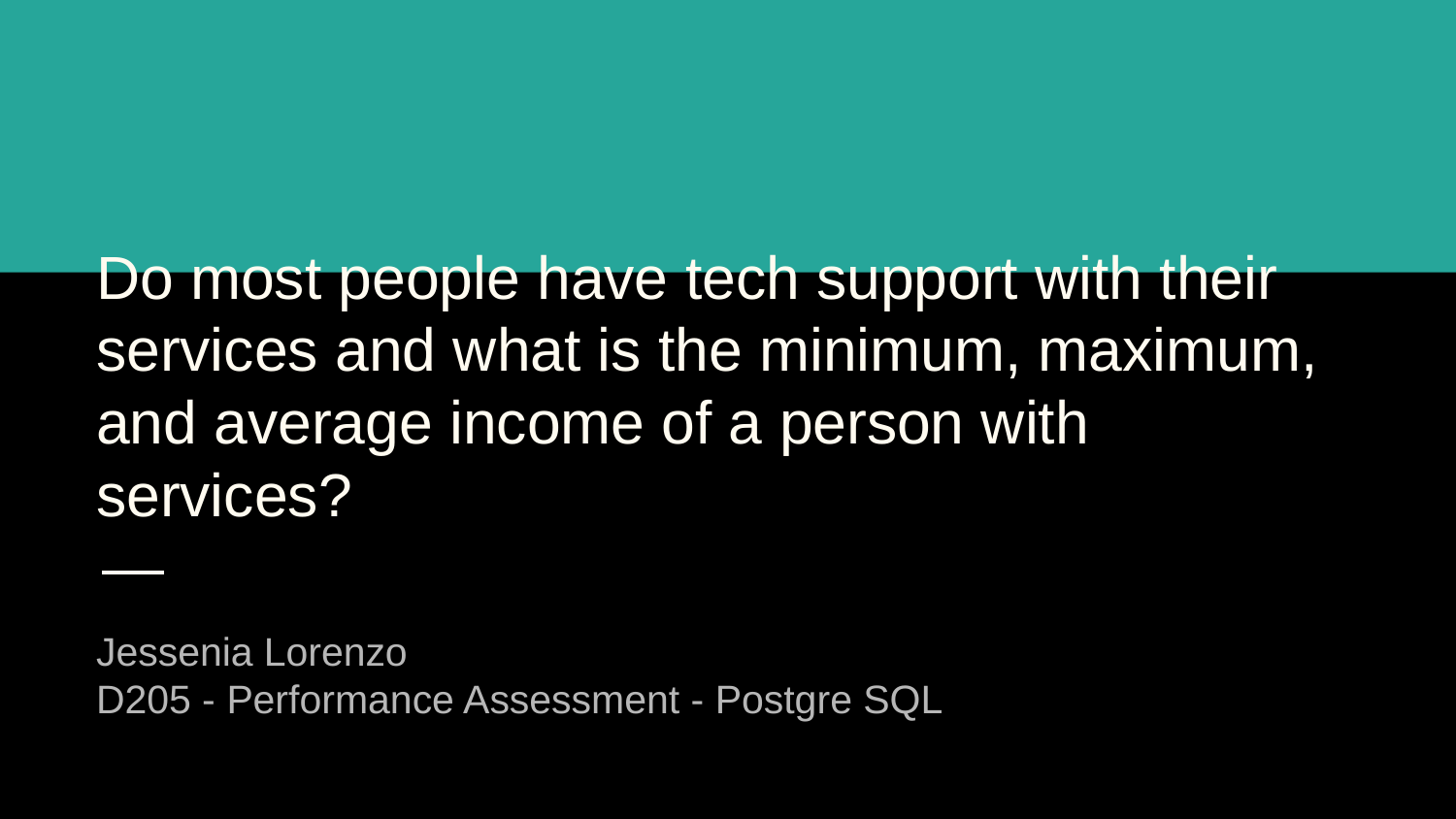

# Do most people have tech support with their services and what is the minimum, maximum, and average income of a person with services?
Jessenia Lorenzo
D205 - Performance Assessment - Postgre SQL